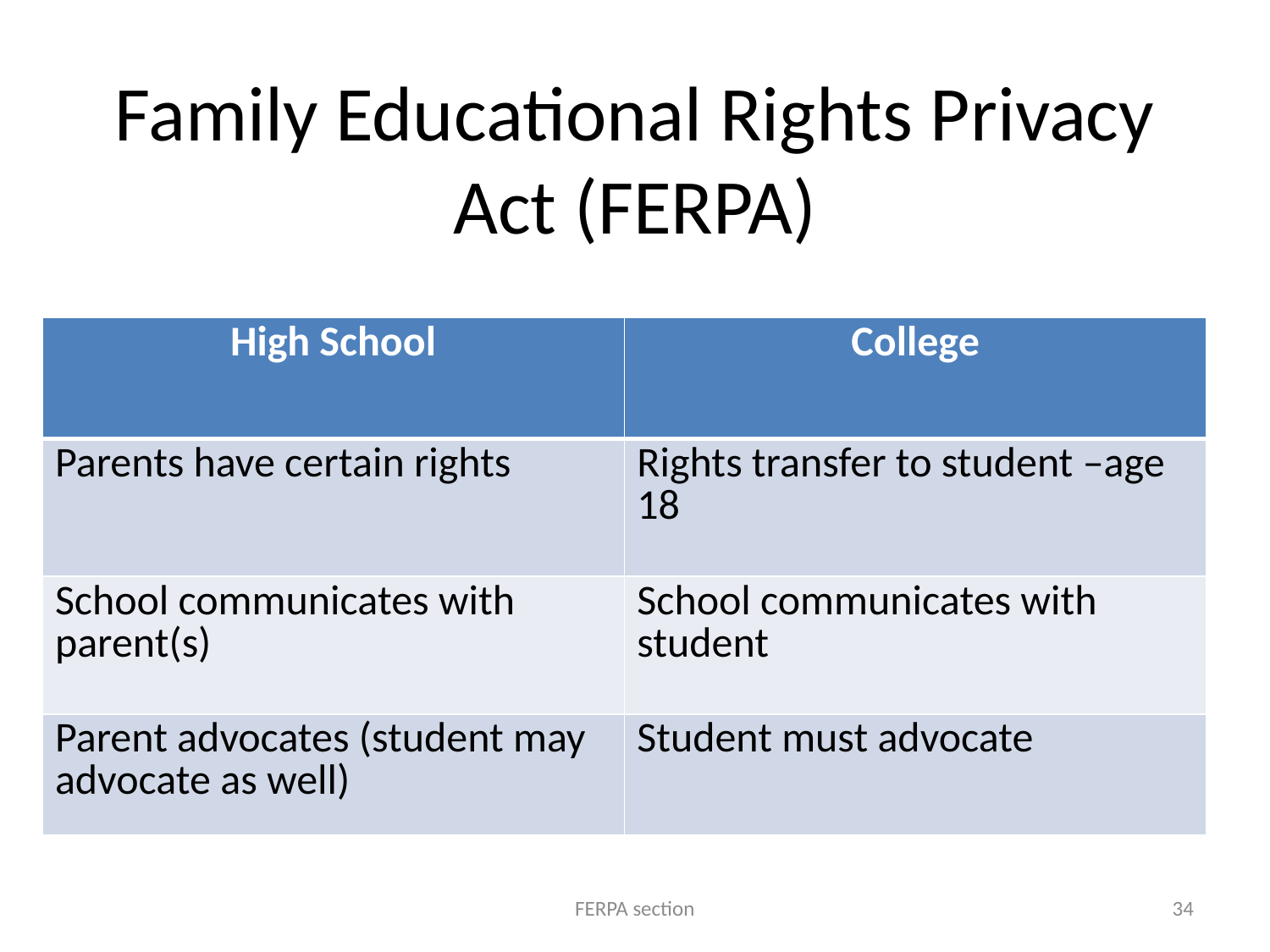

# Family Educational Rights Privacy Act (FERPA)
| High School | College |
| --- | --- |
| Parents have certain rights | Rights transfer to student –age 18 |
| School communicates with parent(s) | School communicates with student |
| Parent advocates (student may advocate as well) | Student must advocate |
FERPA section
34